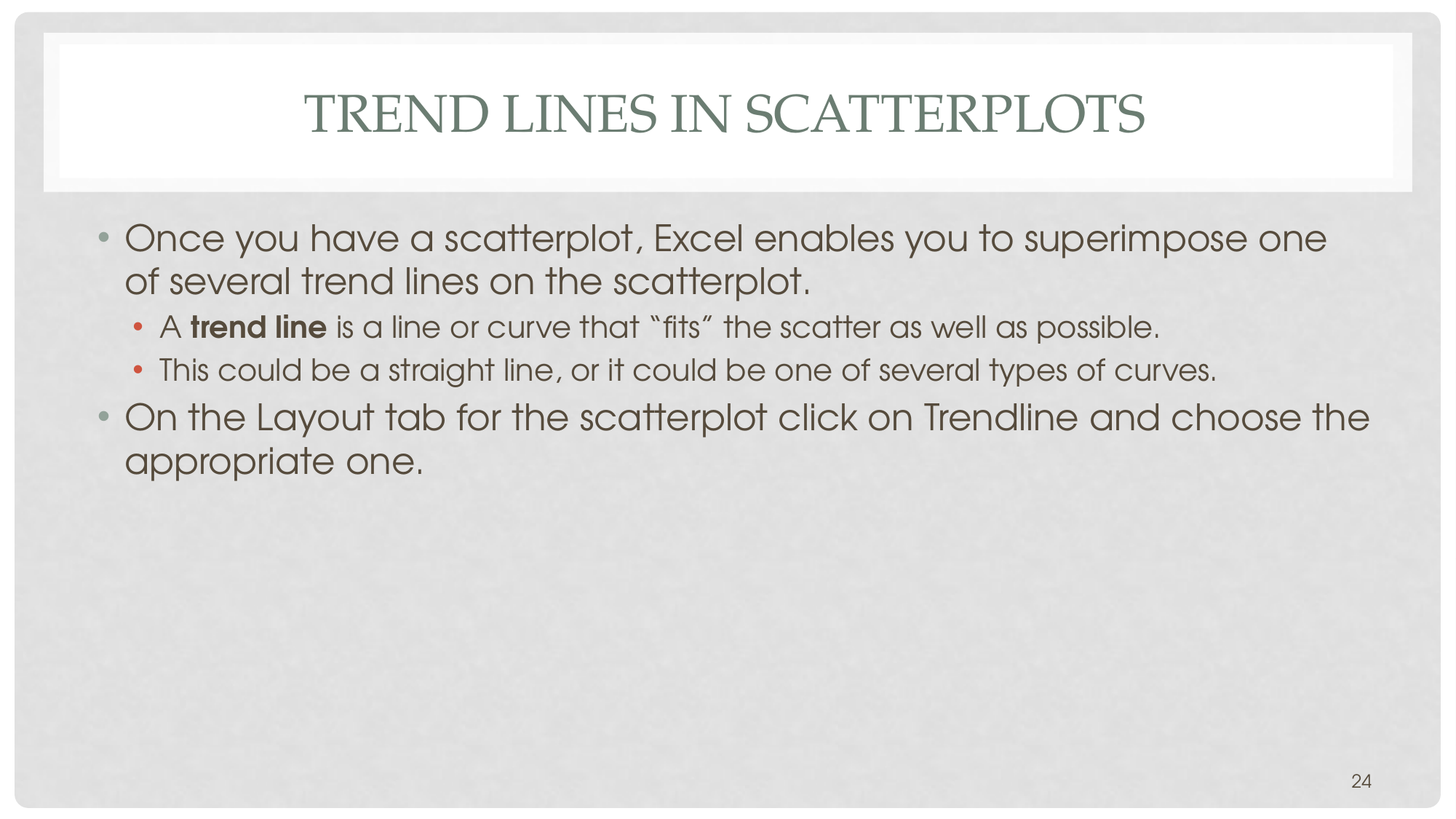

# Trend Lines in Scatterplots
Once you have a scatterplot, Excel enables you to superimpose one of several trend lines on the scatterplot.
A trend line is a line or curve that “fits” the scatter as well as possible.
This could be a straight line, or it could be one of several types of curves.
On the Layout tab for the scatterplot click on Trendline and choose the appropriate one.
24